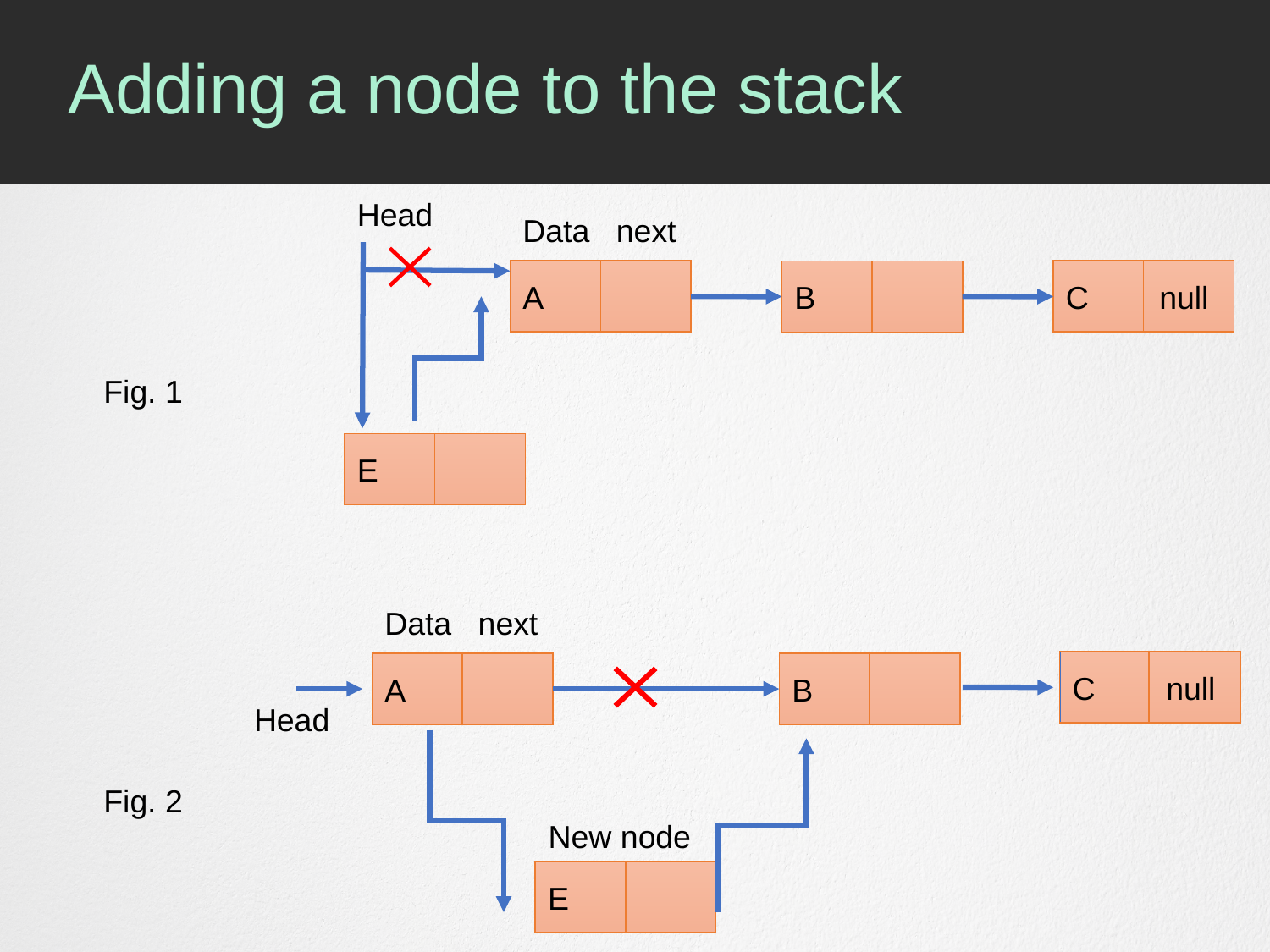

# Adding a node to the stack
Head
Data   next
A
C        null
B
Fig. 1
E
Data   next
C        null
A
B
Head
Fig. 2
New node
E